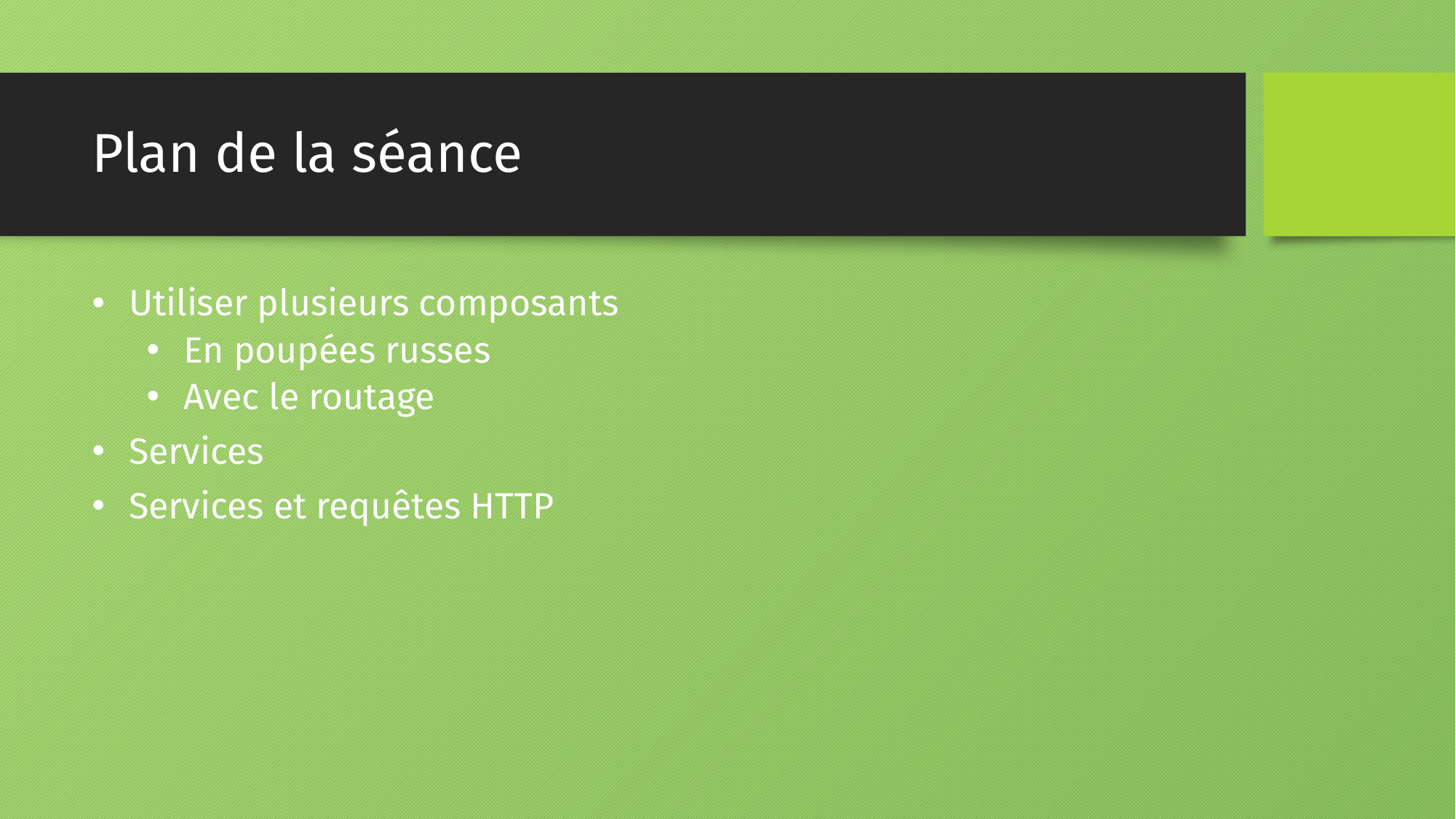

# Plan de la séance
 Utiliser plusieurs composants
 En poupées russes
 Avec le routage
 Services
 Services et requêtes HTTP